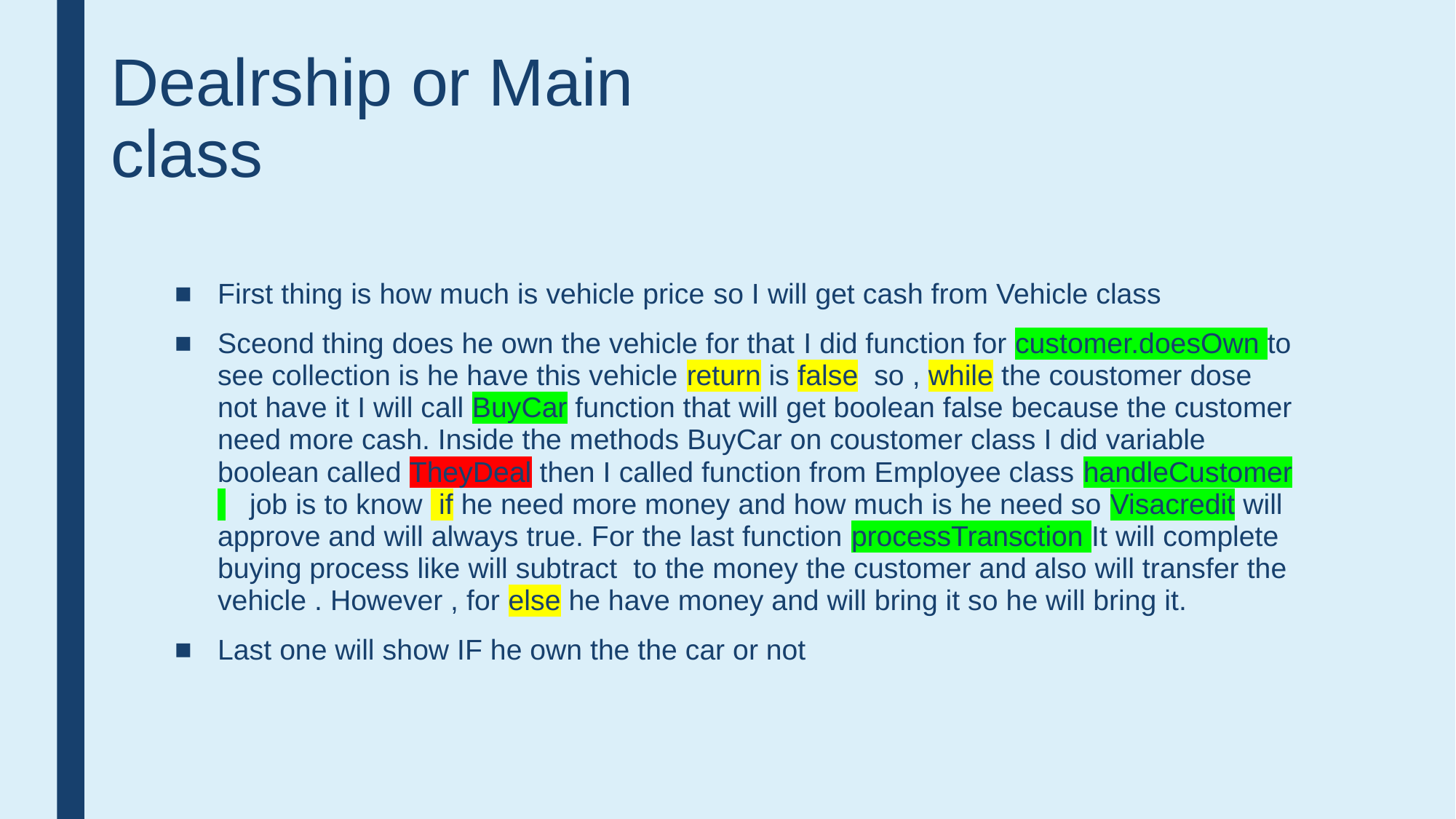

# Dealrship or Main class
First thing is how much is vehicle price so I will get cash from Vehicle class
Sceond thing does he own the vehicle for that I did function for customer.doesOwn to see collection is he have this vehicle return is false  so , while the coustomer dose not have it I will call BuyCar function that will get boolean false because the customer need more cash. Inside the methods BuyCar on coustomer class I did variable boolean called TheyDeal then I called function from Employee class handleCustomer     job is to know  if he need more money and how much is he need so Visacredit will approve and will always true. For the last function processTransction It will complete  buying process like will subtract  to the money the customer and also will transfer the vehicle . However , for else he have money and will bring it so he will bring it.
Last one will show IF he own the the car or not